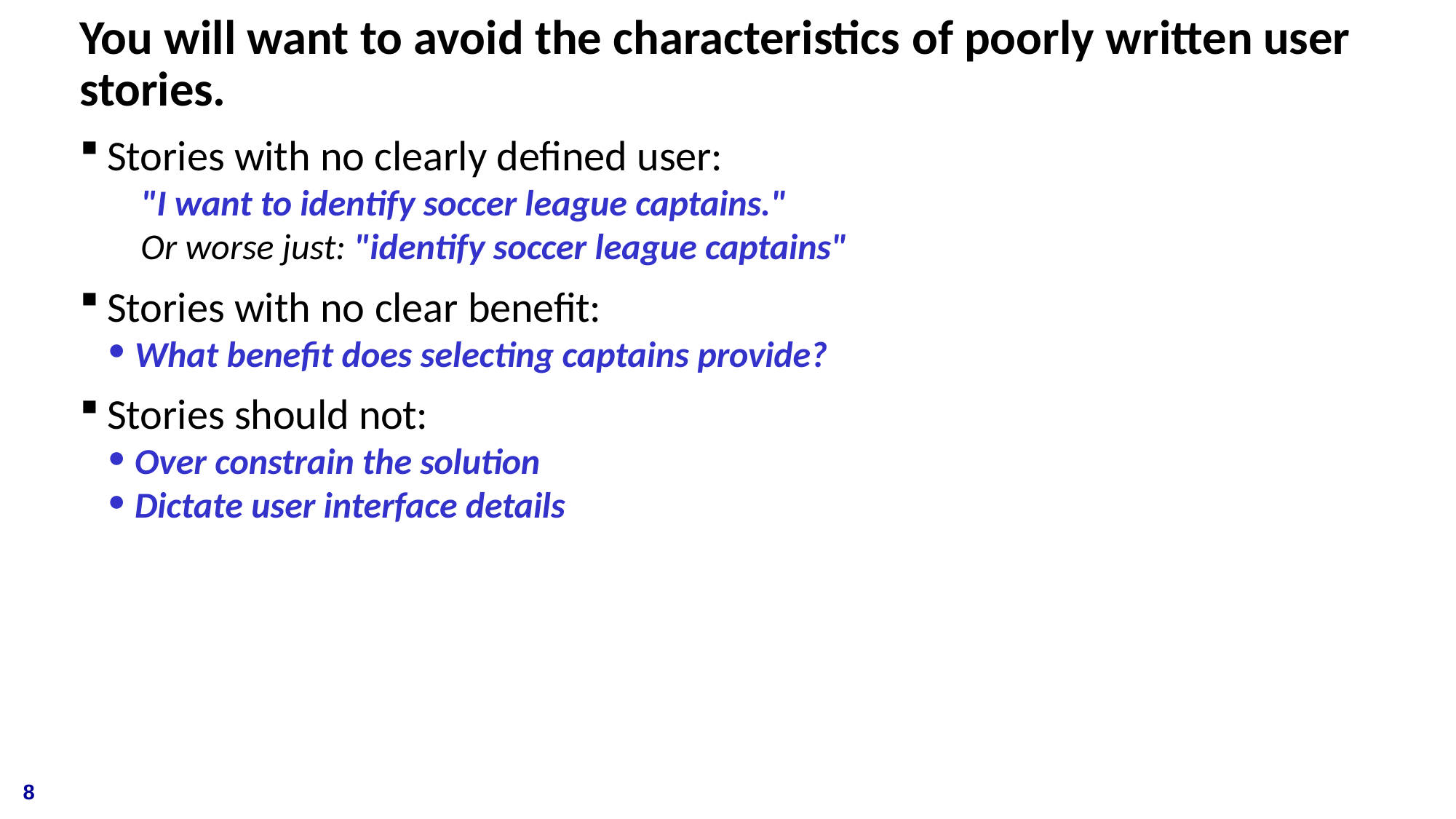

# You will want to avoid the characteristics of poorly written user stories.
Stories with no clearly defined user:
"I want to identify soccer league captains."
Or worse just: "identify soccer league captains"
Stories with no clear benefit:
What benefit does selecting captains provide?
Stories should not:
Over constrain the solution
Dictate user interface details
8